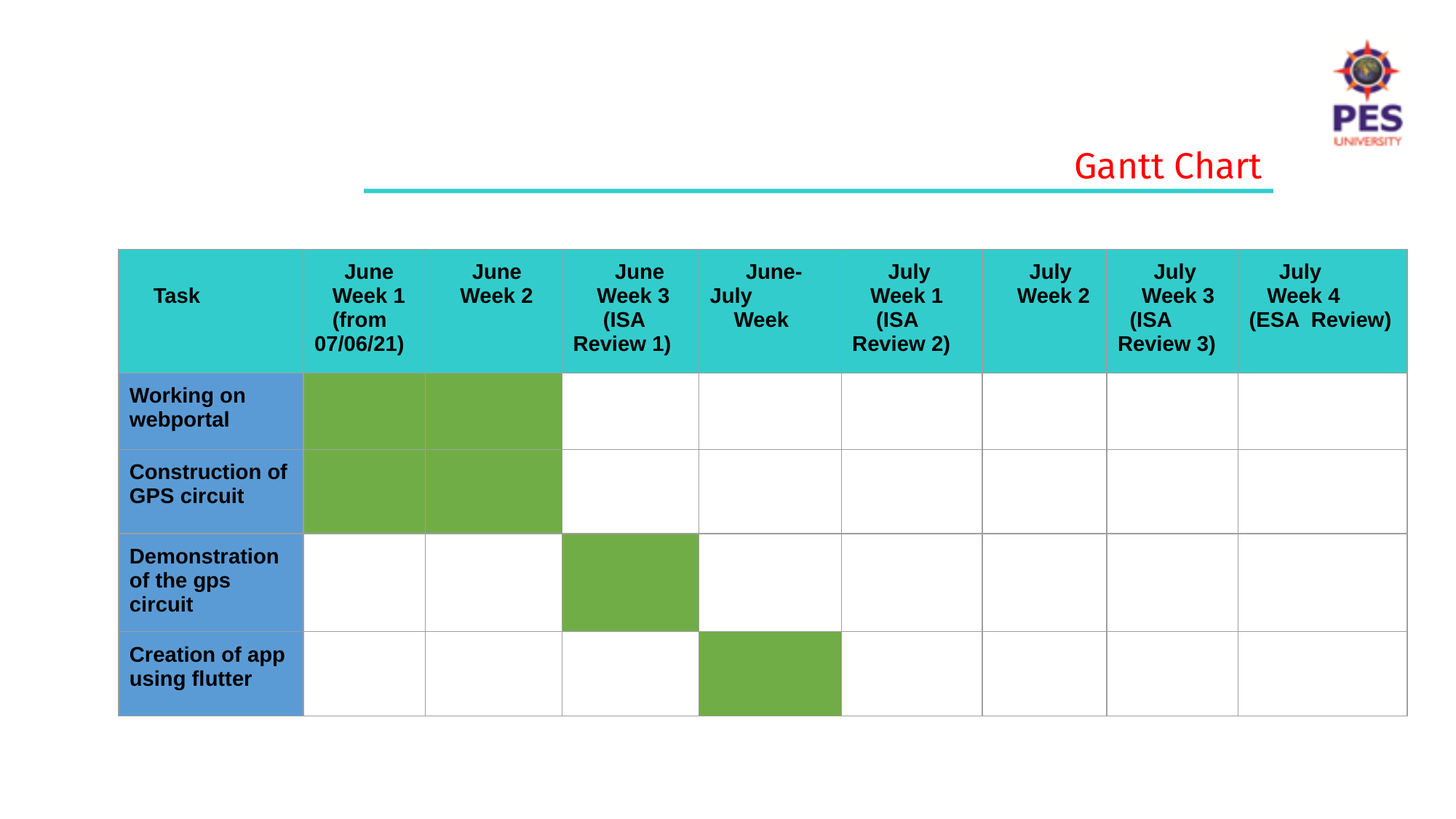

Gantt Chart

| Task | June Week 1 (from 07/06/21) | June Week 2 | June Week 3 (ISA Review 1) | June-July Week | July Week 1 (ISA Review 2) | July Week 2 | July Week 3 (ISA Review 3) | July Week 4 (ESA Review) |
| --- | --- | --- | --- | --- | --- | --- | --- | --- |
| Working on webportal |  |  |  |  |  |  |  |  |
| Construction of GPS circuit |  |  |  |  |  |  |  |  |
| Demonstration of the gps circuit |  |  |  |  |  |  |  |  |
| Creation of app using flutter |  |  |  |  |  |  |  |  |